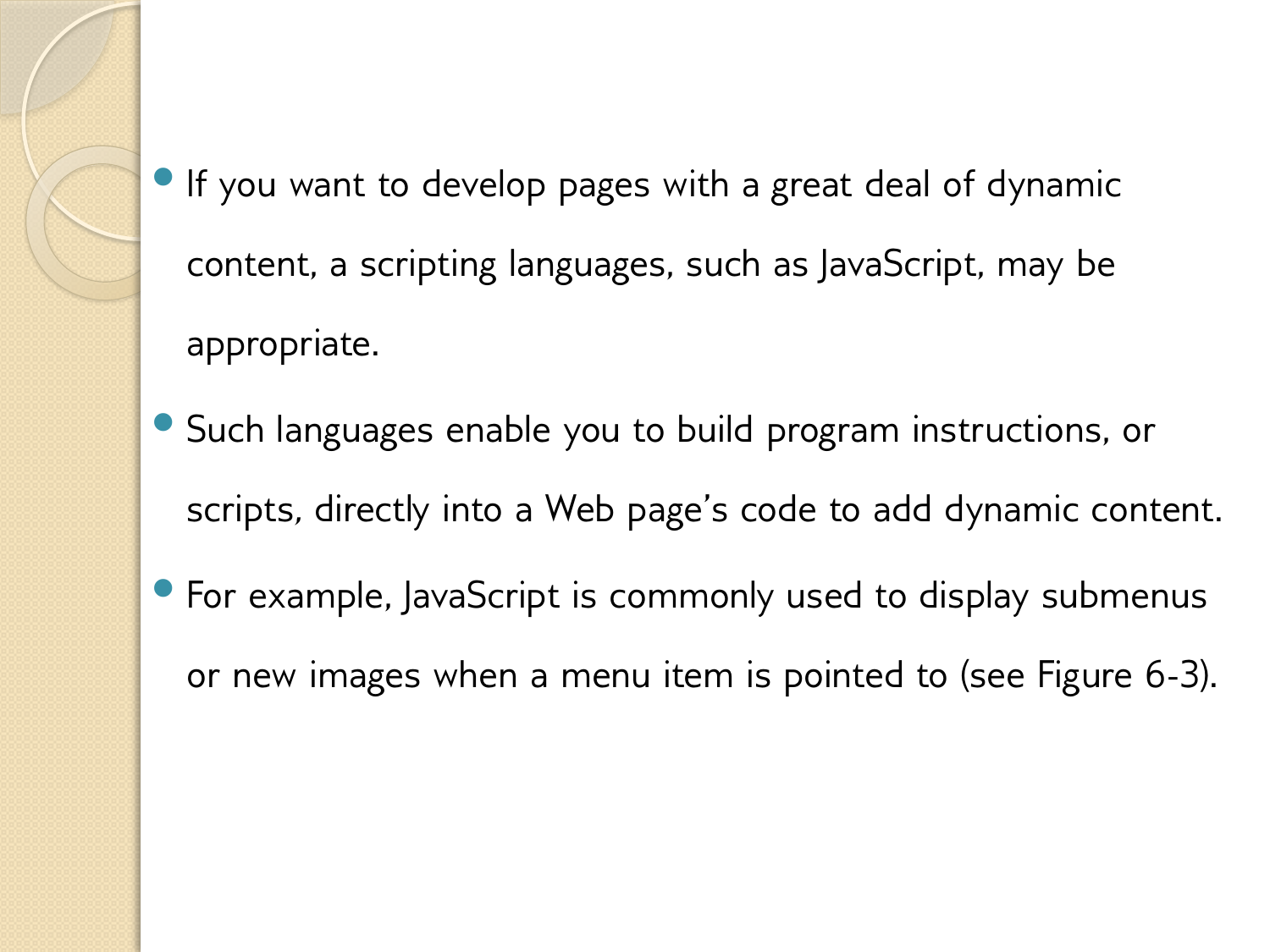

If you want to develop pages with a great deal of dynamic content, a scripting languages, such as JavaScript, may be appropriate.
Such languages enable you to build program instructions, or scripts, directly into a Web page’s code to add dynamic content.
For example, JavaScript is commonly used to display submenus or new images when a menu item is pointed to (see Figure 6-3).